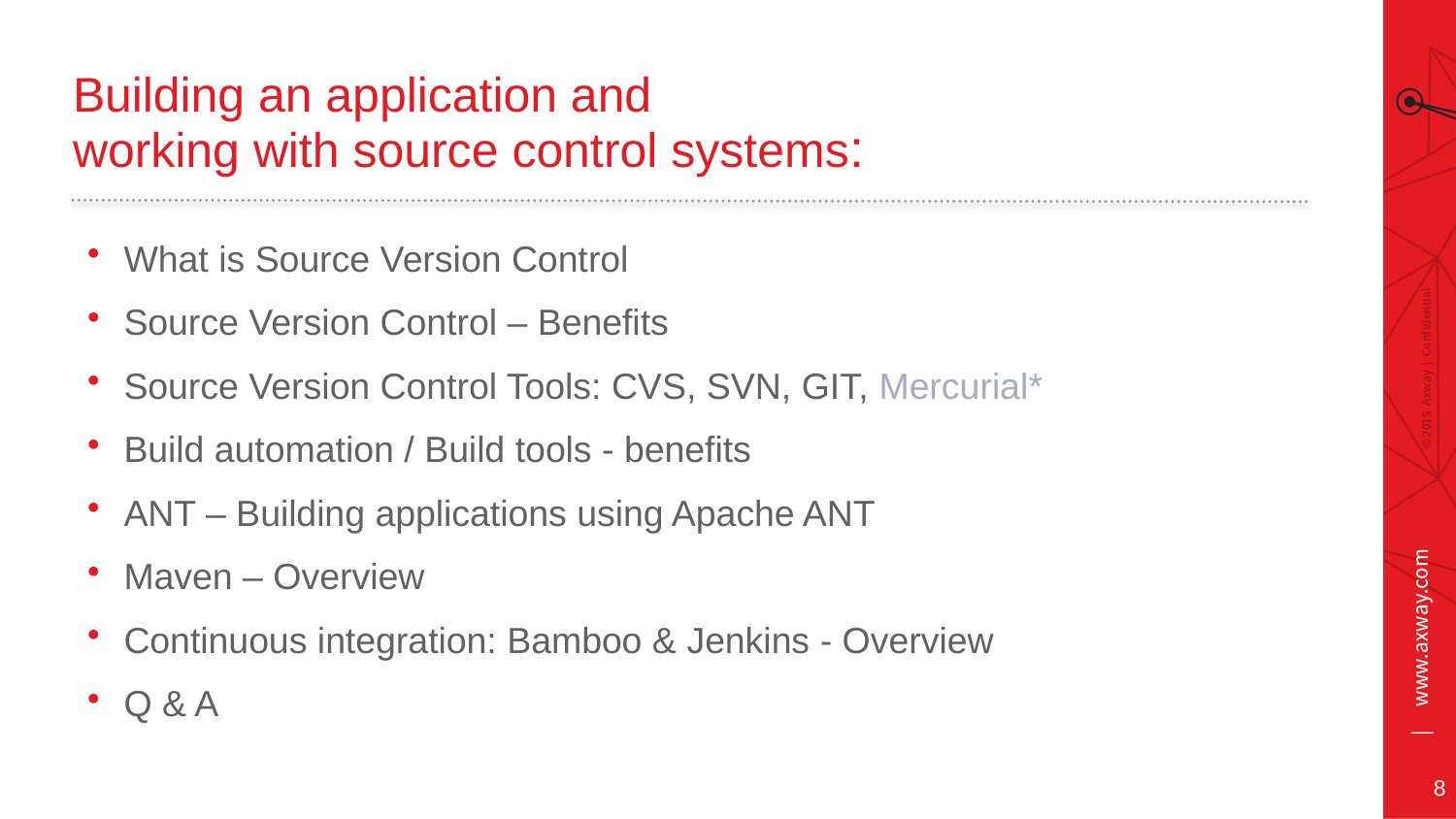

# Building an application and working with source control systems:
What is Source Version Control
Source Version Control – Benefits
Source Version Control Tools: CVS, SVN, GIT, Mercurial*
Build automation / Build tools - benefits
ANT – Building applications using Apache ANT
Maven – Overview
Continuous integration: Bamboo & Jenkins - Overview
Q & A
8